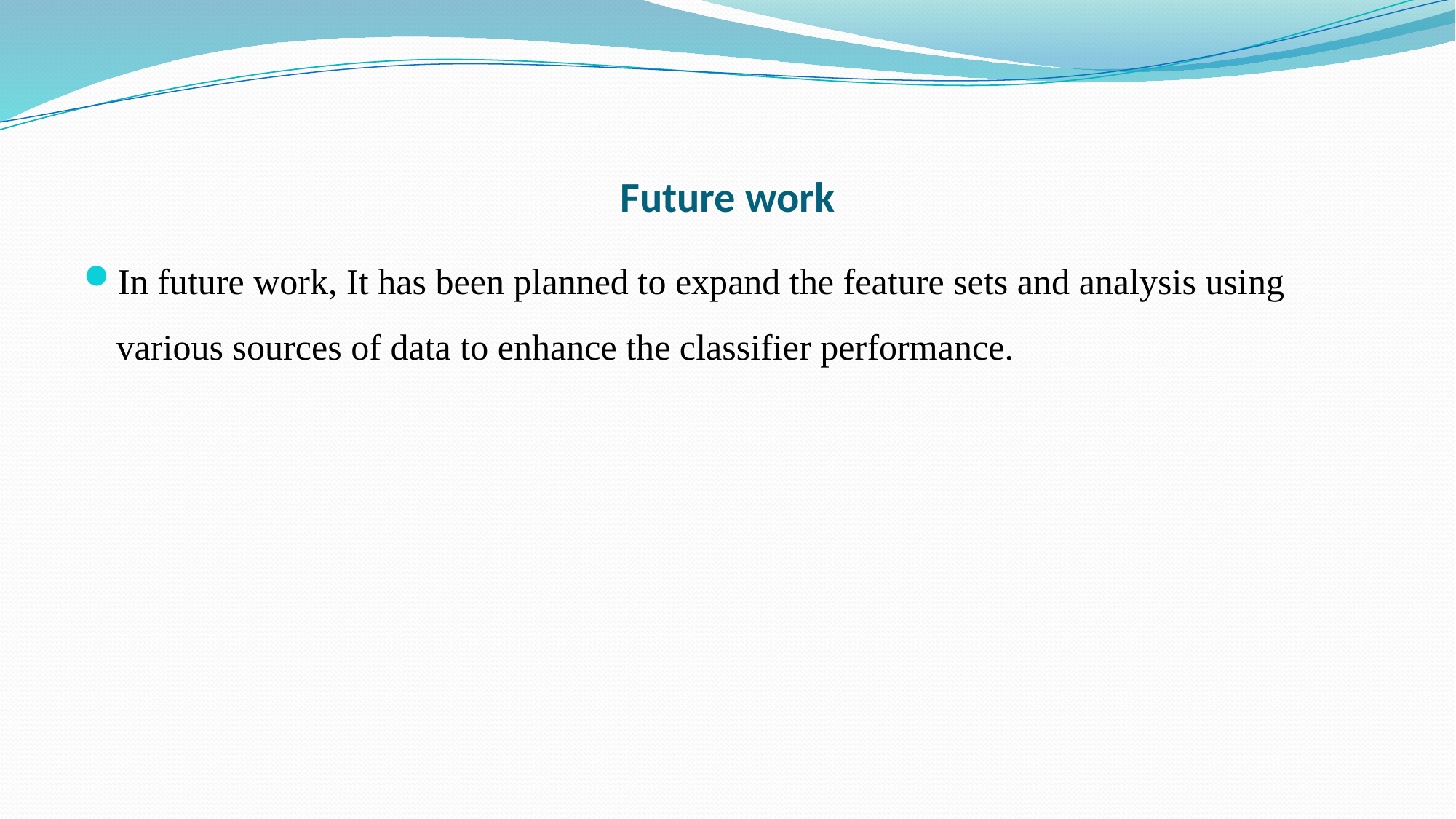

# Future work
In future work, It has been planned to expand the feature sets and analysis using various sources of data to enhance the classifier performance.